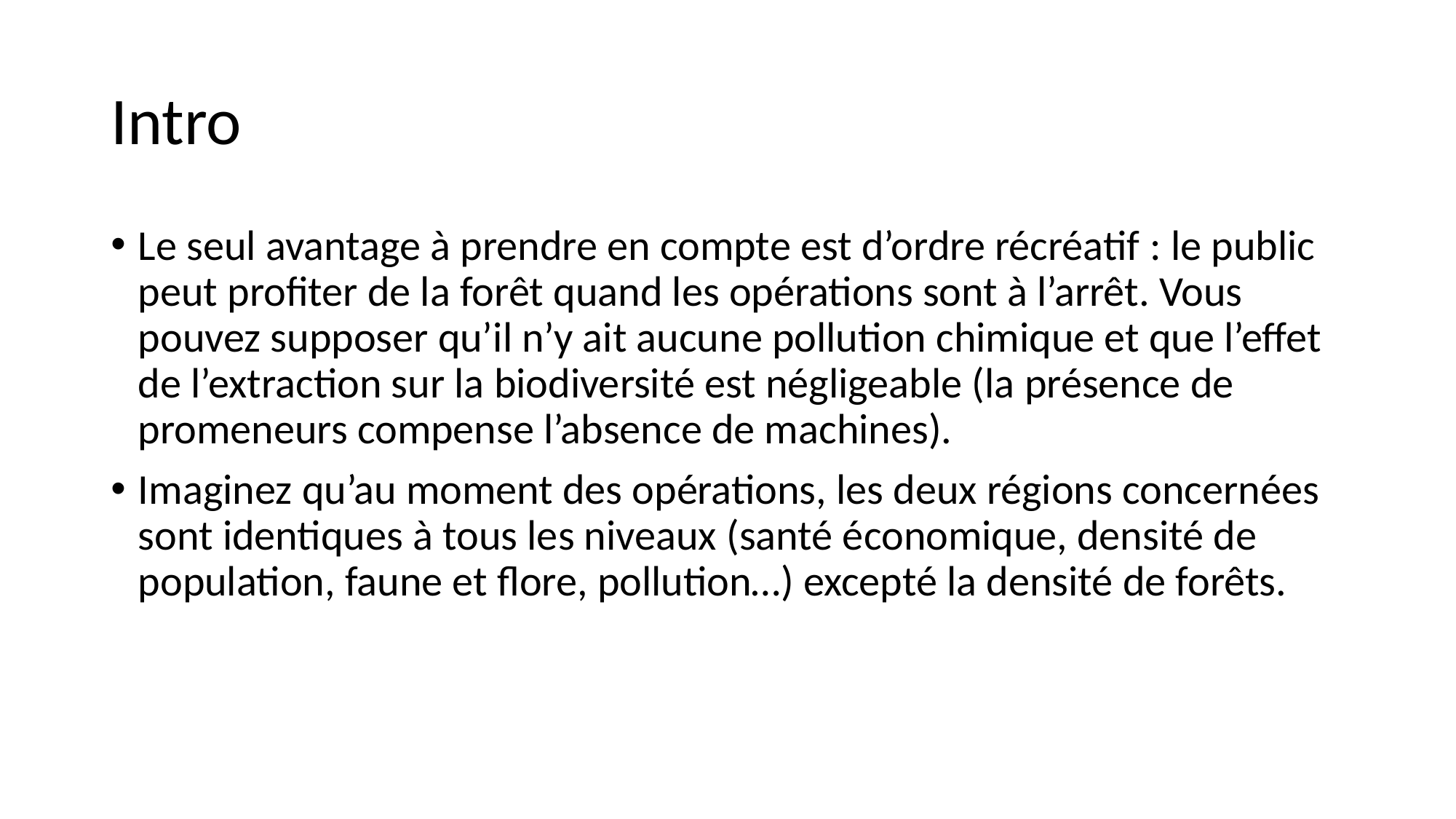

# Intro
Le seul avantage à prendre en compte est d’ordre récréatif : le public peut profiter de la forêt quand les opérations sont à l’arrêt. Vous pouvez supposer qu’il n’y ait aucune pollution chimique et que l’effet de l’extraction sur la biodiversité est négligeable (la présence de promeneurs compense l’absence de machines).
Imaginez qu’au moment des opérations, les deux régions concernées sont identiques à tous les niveaux (santé économique, densité de population, faune et flore, pollution…) excepté la densité de forêts.